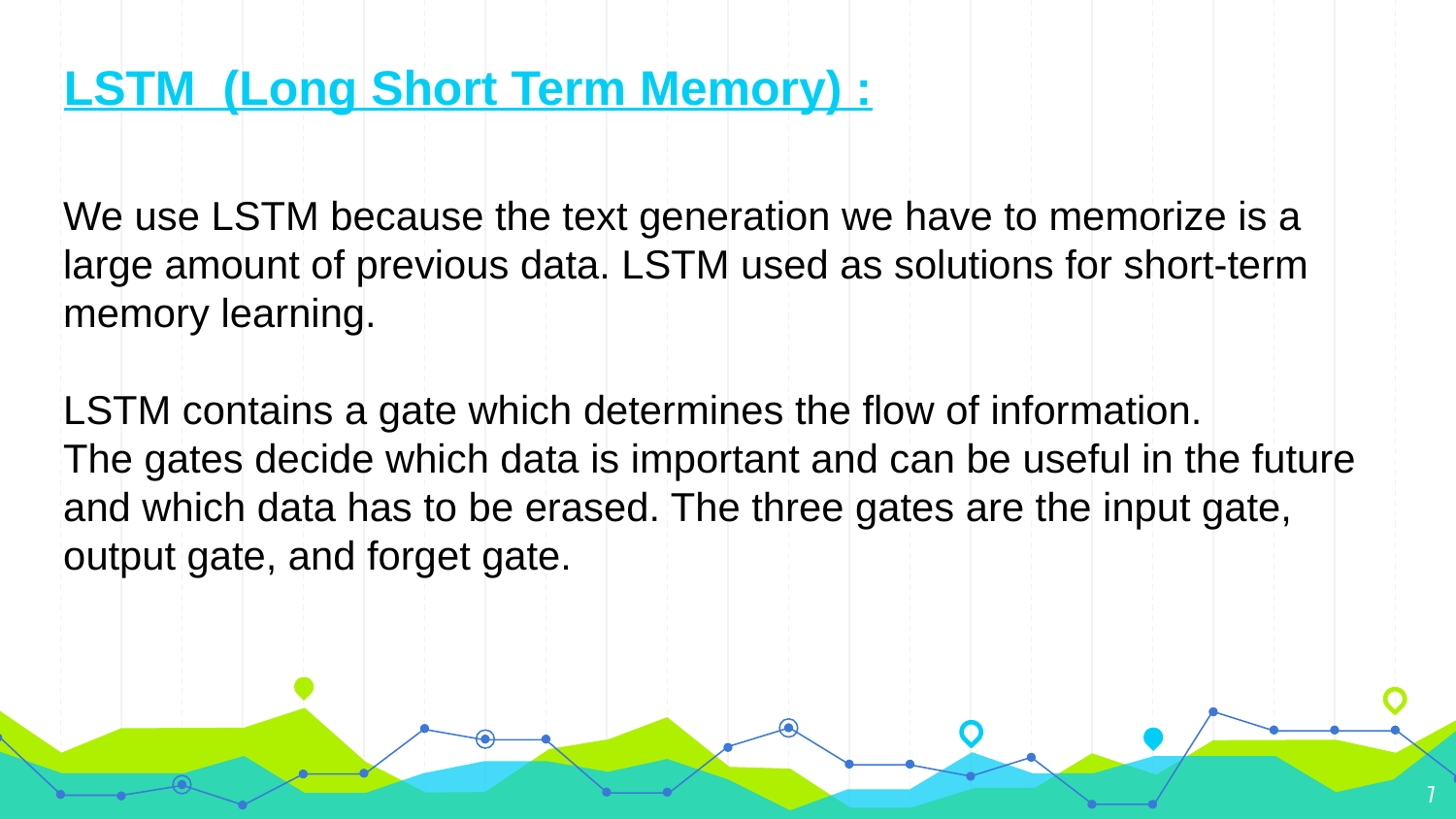

LSTM  (Long Short Term Memory) :

We use LSTM because the text generation we have to memorize is a large amount of previous data. LSTM used as solutions for short-term memory learning.

LSTM contains a gate which determines the flow of information.
The gates decide which data is important and can be useful in the future and which data has to be erased. The three gates are the input gate, output gate, and forget gate.

7